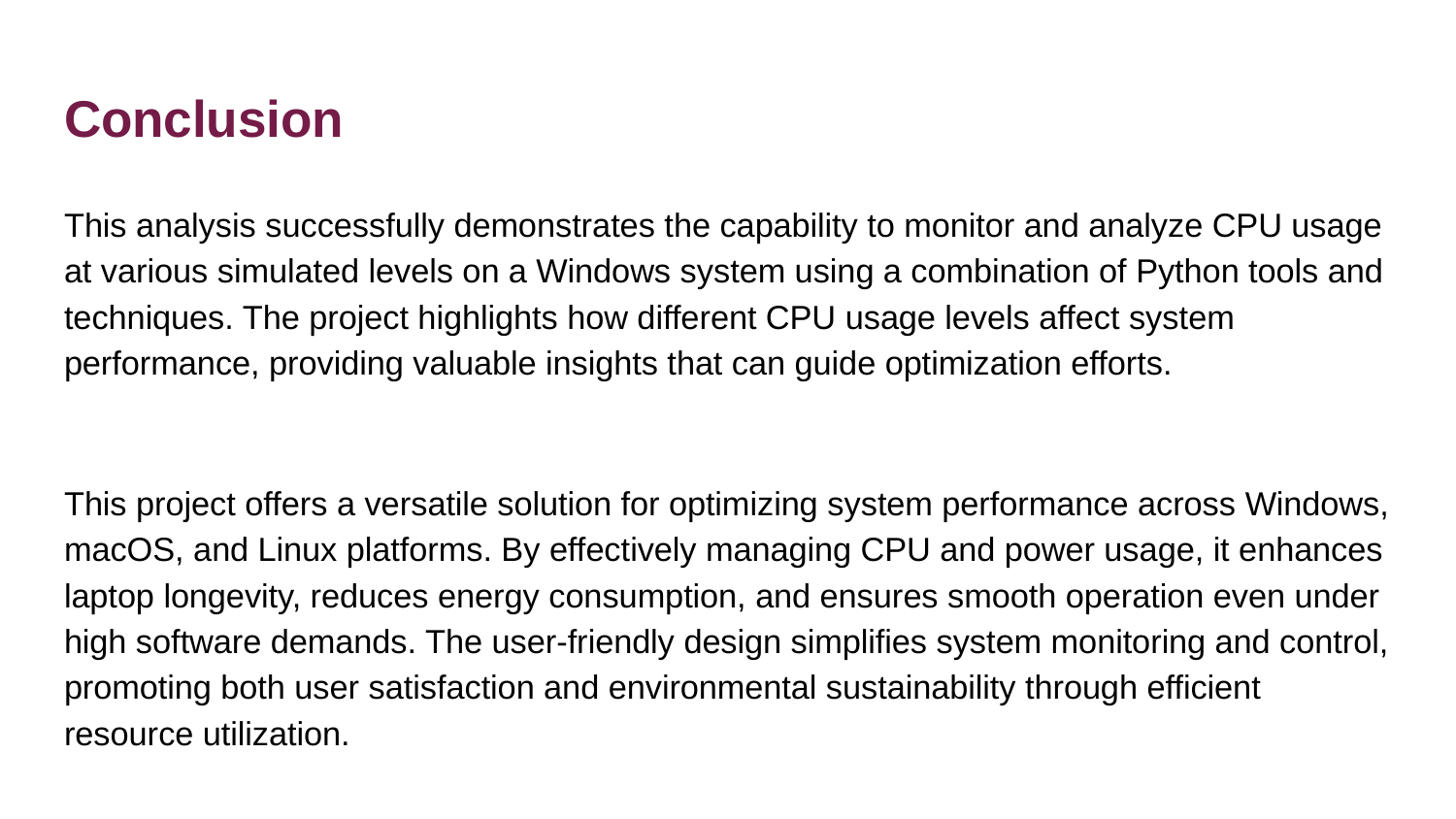

# Conclusion
This analysis successfully demonstrates the capability to monitor and analyze CPU usage at various simulated levels on a Windows system using a combination of Python tools and techniques. The project highlights how different CPU usage levels affect system performance, providing valuable insights that can guide optimization efforts.

This project offers a versatile solution for optimizing system performance across Windows, macOS, and Linux platforms. By effectively managing CPU and power usage, it enhances laptop longevity, reduces energy consumption, and ensures smooth operation even under high software demands. The user-friendly design simplifies system monitoring and control, promoting both user satisfaction and environmental sustainability through efficient resource utilization.